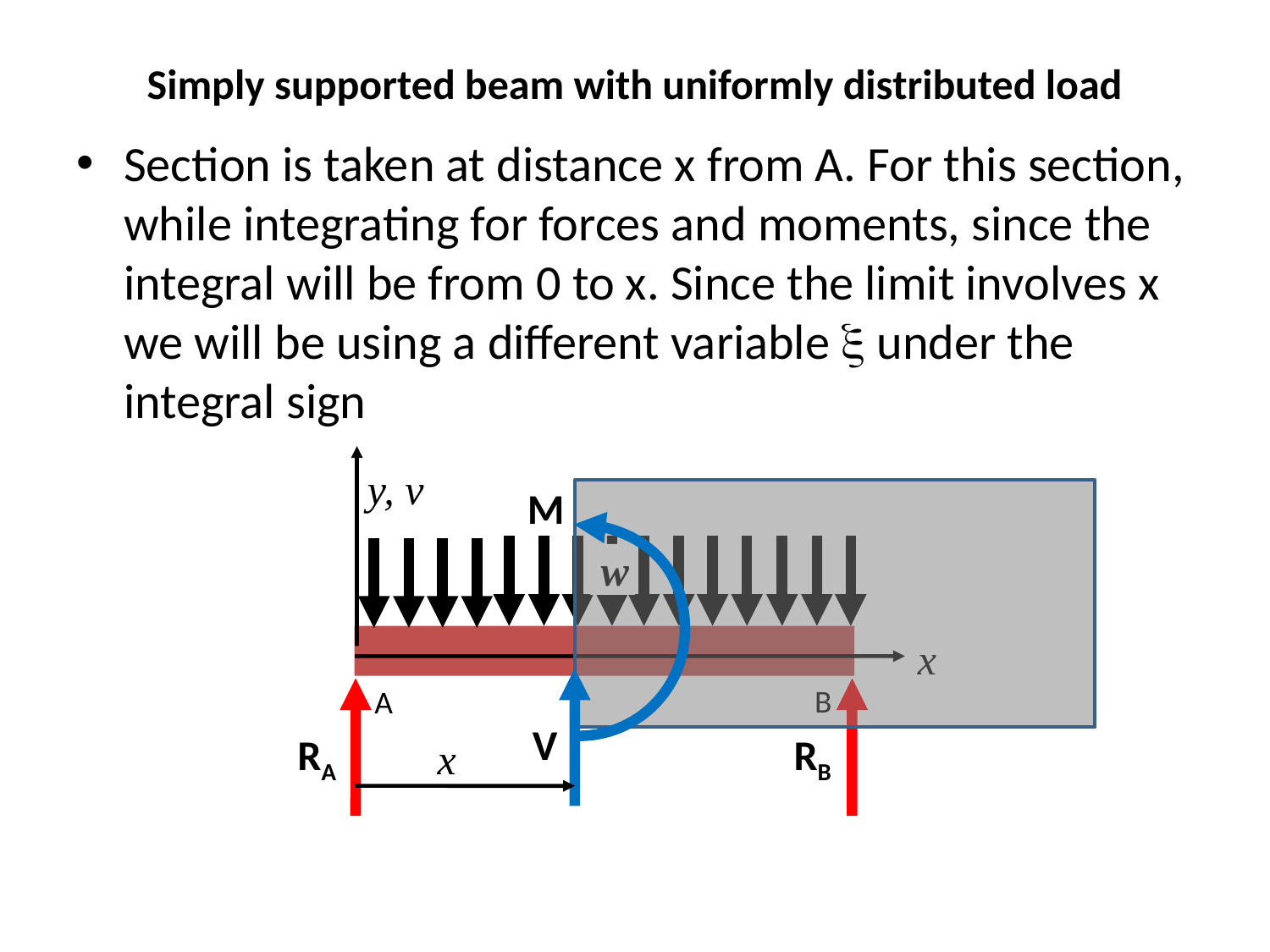

# Simply supported beam with uniformly distributed load
Section is taken at distance x from A. For this section, while integrating for forces and moments, since the integral will be from 0 to x. Since the limit involves x we will be using a different variable ξ under the integral sign

y, v
x
 w

B
A

RA
RB
M

V
x